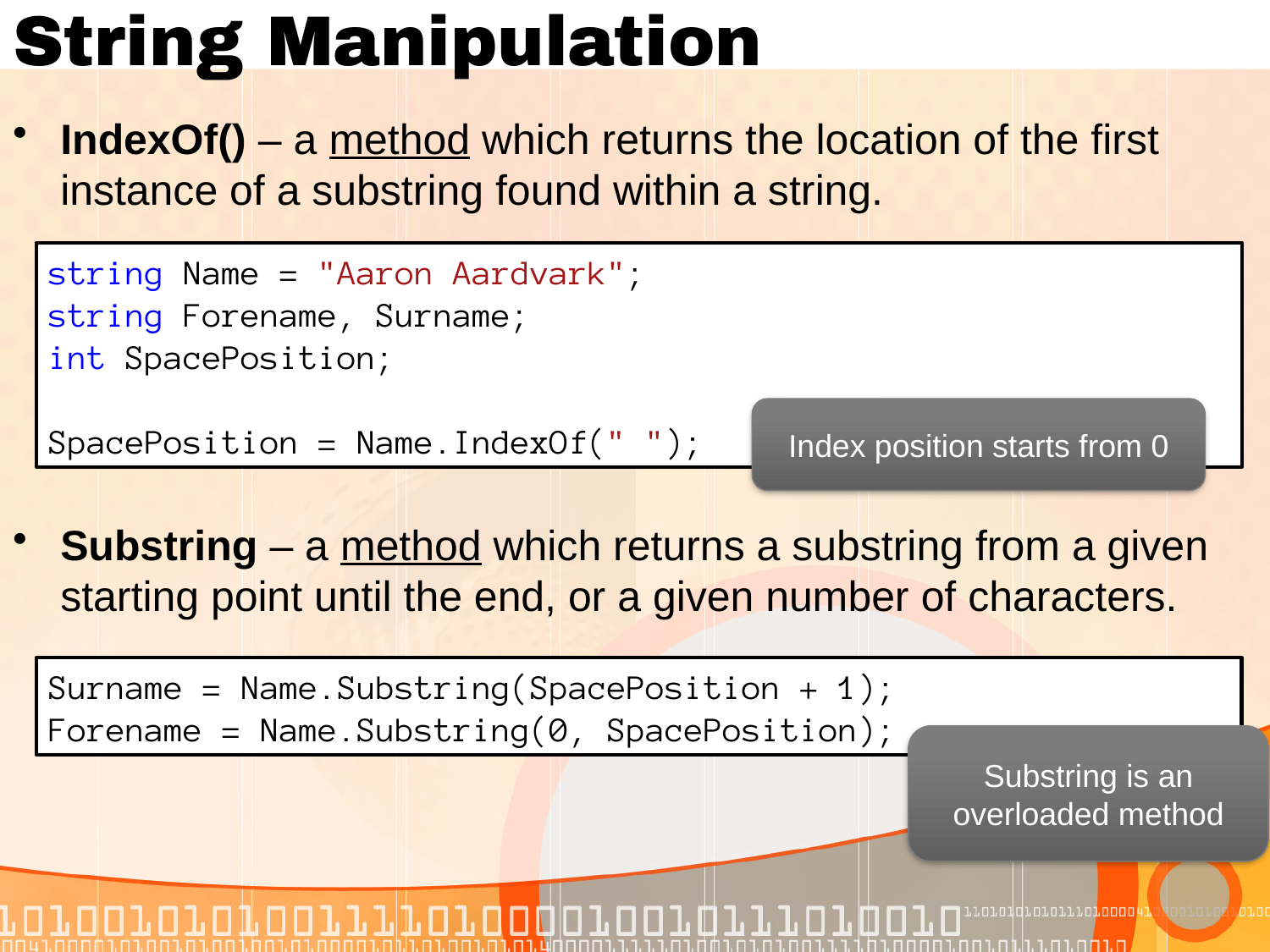

# String Manipulation
IndexOf() – a method which returns the location of the first instance of a substring found within a string.

Substring – a method which returns a substring from a given starting point until the end, or a given number of characters.

string Name = "Aaron Aardvark";
string Forename, Surname;
int SpacePosition;

SpacePosition = Name.IndexOf(" ");
Index position starts from 0
Surname = Name.Substring(SpacePosition + 1);
Forename = Name.Substring(0, SpacePosition);
Substring is an overloaded method